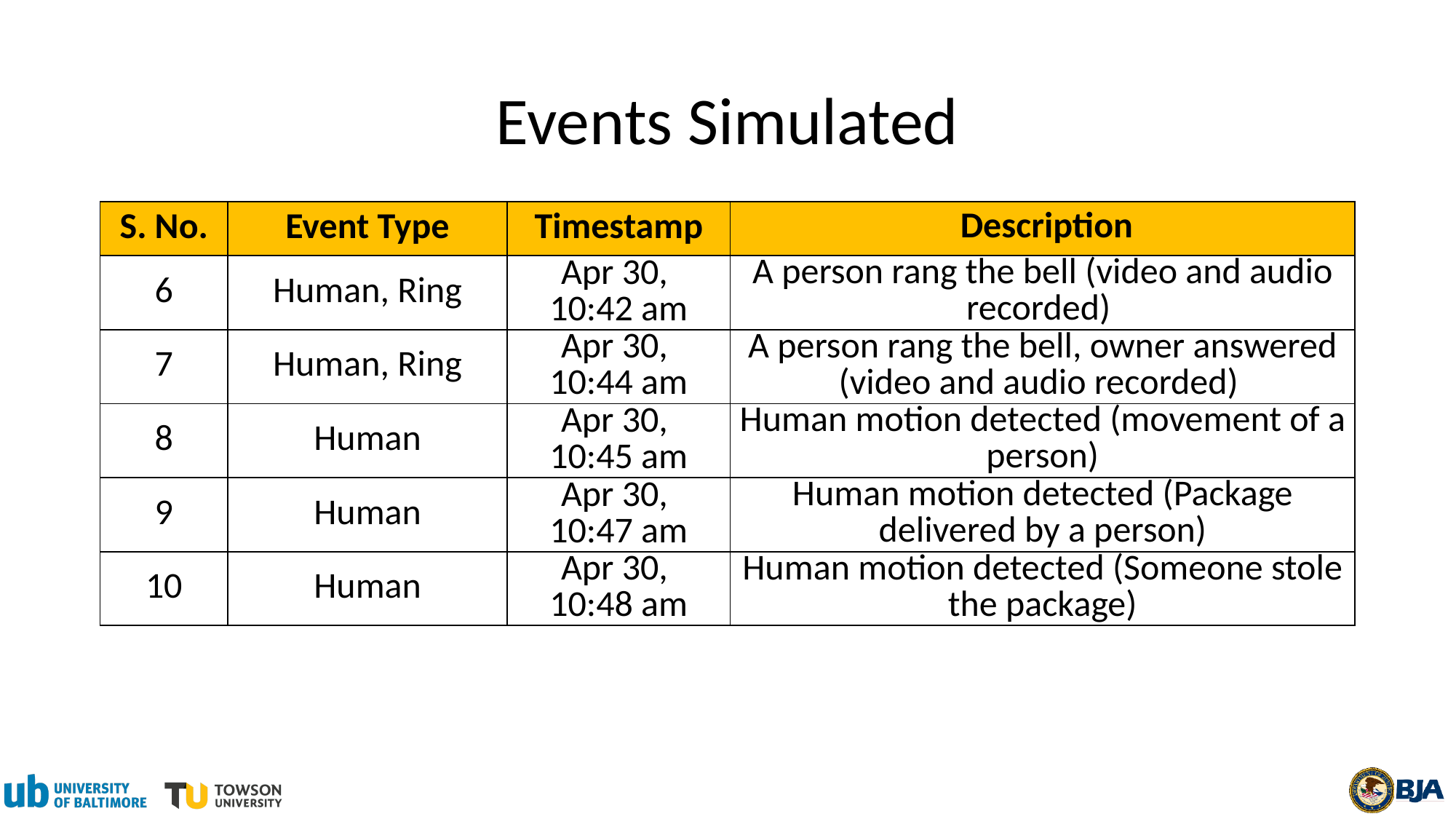

# Events Simulated
| S. No. | Event Type | Timestamp | Description |
| --- | --- | --- | --- |
| 6 | Human, Ring | Apr 30, 10:42 am | A person rang the bell (video and audio recorded) |
| 7 | Human, Ring | Apr 30, 10:44 am | A person rang the bell, owner answered (video and audio recorded) |
| 8 | Human | Apr 30, 10:45 am | Human motion detected (movement of a person) |
| 9 | Human | Apr 30, 10:47 am | Human motion detected (Package delivered by a person) |
| 10 | Human | Apr 30, 10:48 am | Human motion detected (Someone stole the package) |